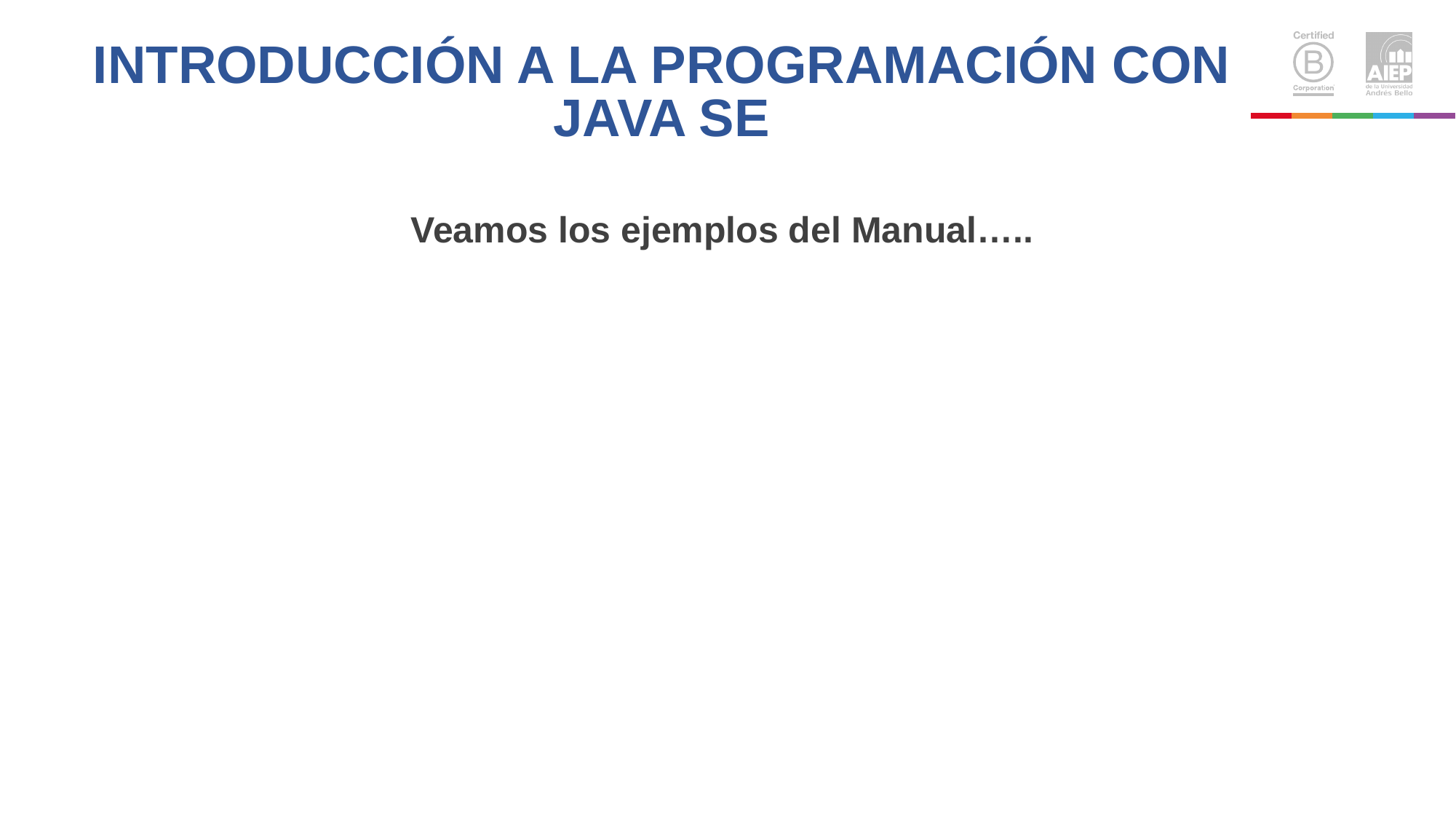

# INTRODUCCIÓN A LA PROGRAMACIÓN CON JAVA SE

Veamos los ejemplos del Manual…..